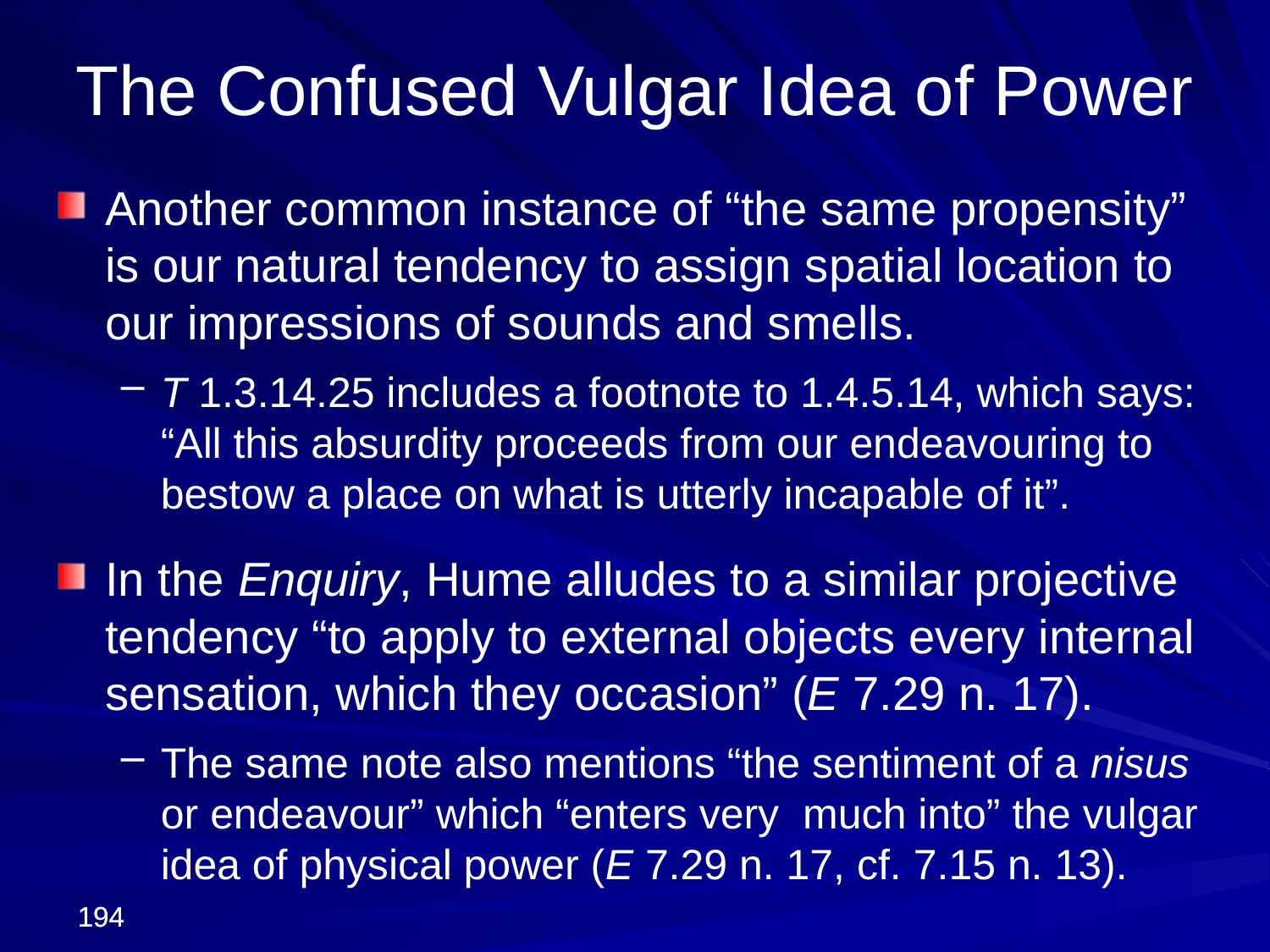

The Confused Vulgar Idea of Power
Another common instance of “the same propensity” is our natural tendency to assign spatial location to our impressions of sounds and smells.
T 1.3.14.25 includes a footnote to 1.4.5.14, which says:  “All this absurdity proceeds from our endeavouring to bestow a place on what is utterly incapable of it”.
In the Enquiry, Hume alludes to a similar projective tendency “to apply to external objects every internal sensation, which they occasion” (E 7.29 n. 17).
The same note also mentions “the sentiment of a nisus or endeavour” which “enters very  much into” the vulgar idea of physical power (E 7.29 n. 17, cf. 7.15 n. 13).
194
194